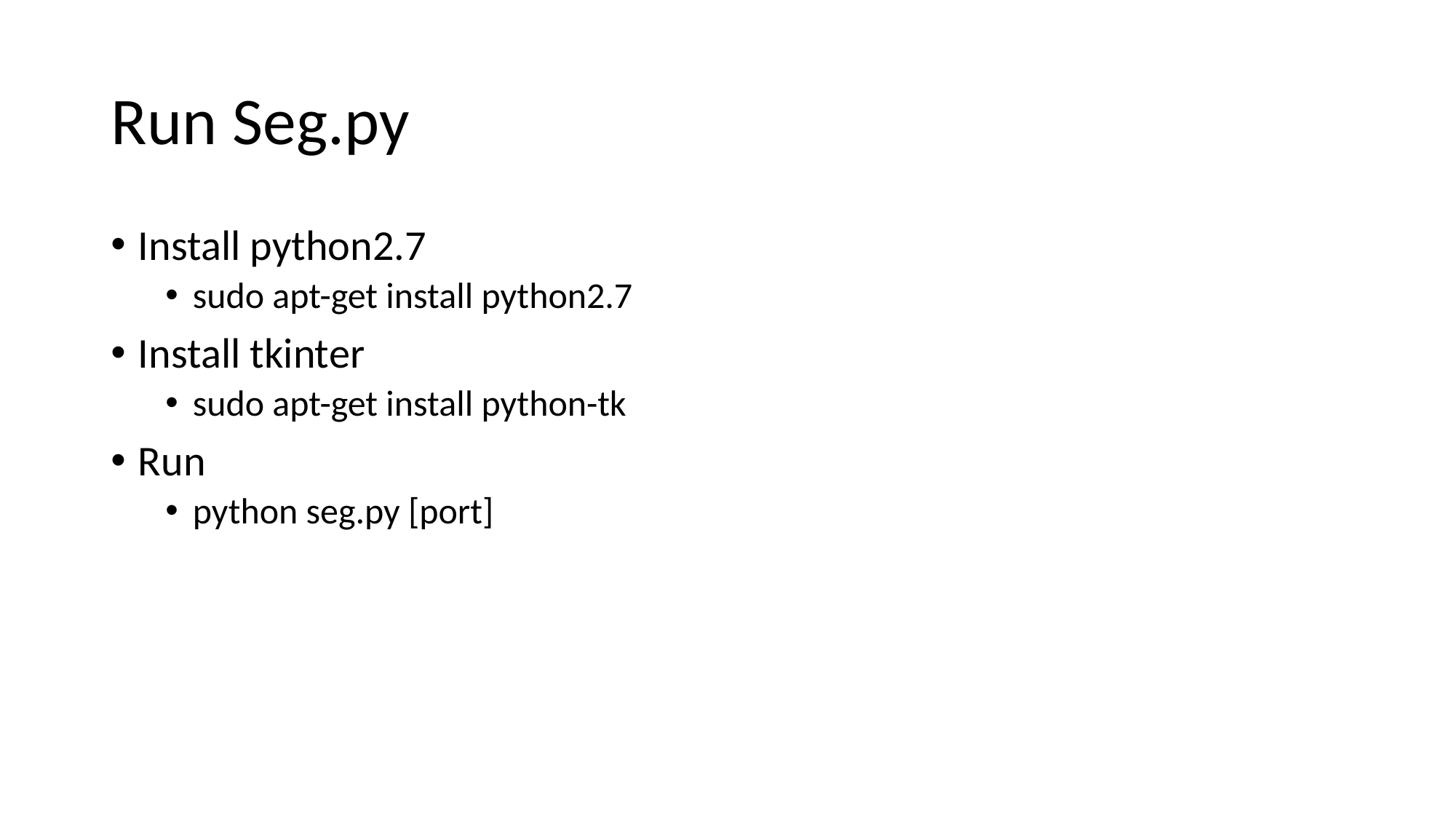

# Run Seg.py
Install python2.7
sudo apt-get install python2.7
Install tkinter
sudo apt-get install python-tk
Run
python seg.py [port]